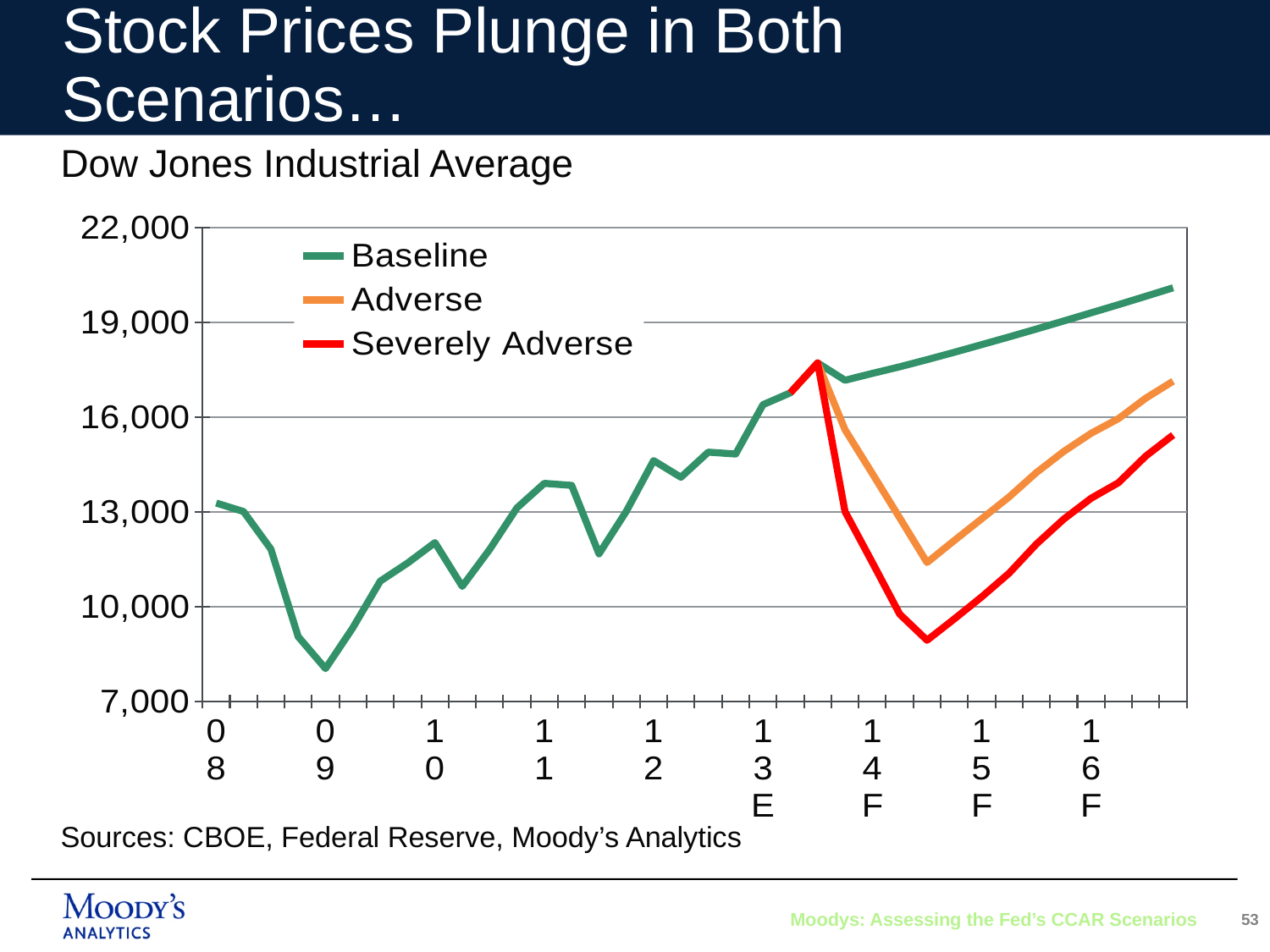

# Stock Prices Plunge in Both Scenarios…
Dow Jones Industrial Average

### Chart

| Category | Baseline | Adverse | Severely Adverse |
|---|---|---|---|
| 08 | 13284.1 | None | None |
|  | 13016.4 | None | None |
|  | 11826.0 | None | None |
|  | 9056.7 | None | None |
| 09 | 8044.2 | None | None |
|  | 9342.799999999987 | None | None |
|  | 10812.8 | None | None |
|  | 11385.1 | None | None |
| 10 | 12032.5 | None | None |
|  | 10645.8 | None | None |
|  | 11814.0 | None | None |
|  | 13131.5 | None | None |
| 11 | 13908.5 | None | None |
|  | 13843.5 | None | None |
|  | 11676.5 | None | None |
|  | 13019.3 | None | None |
| 12 | 14627.5 | None | None |
|  | 14100.2 | None | None |
|  | 14894.7 | None | None |
|  | 14834.9 | None | None |
| 13E | 16396.2 | None | None |
|  | 16771.3 | 16771.3 | 16771.3 |
|  | 17718.3 | 17718.3 | 17718.3 |
|  | 17169.2 | 15605.5 | 13016.5 |
| 14F | 17386.8 | 14216.2 | 11402.6 |
|  | 17594.4 | 12815.7 | 9769.1 |
|  | 17822.3 | 11402.7 | 8943.299999999987 |
|  | 18054.09999999999 | 12099.4 | 9616.9 |
| 15F | 18298.59999999999 | 12786.4 | 10314.4 |
|  | 18540.8 | 13475.9 | 11061.2 |
|  | 18790.7 | 14249.3 | 11987.2 |
|  | 19045.8 | 14916.7 | 12775.4 |
| 16F | 19301.5 | 15490.6 | 13434.8 |
Sources: CBOE, Federal Reserve, Moody’s Analytics
Moodys: Assessing the Fed’s CCAR Scenarios